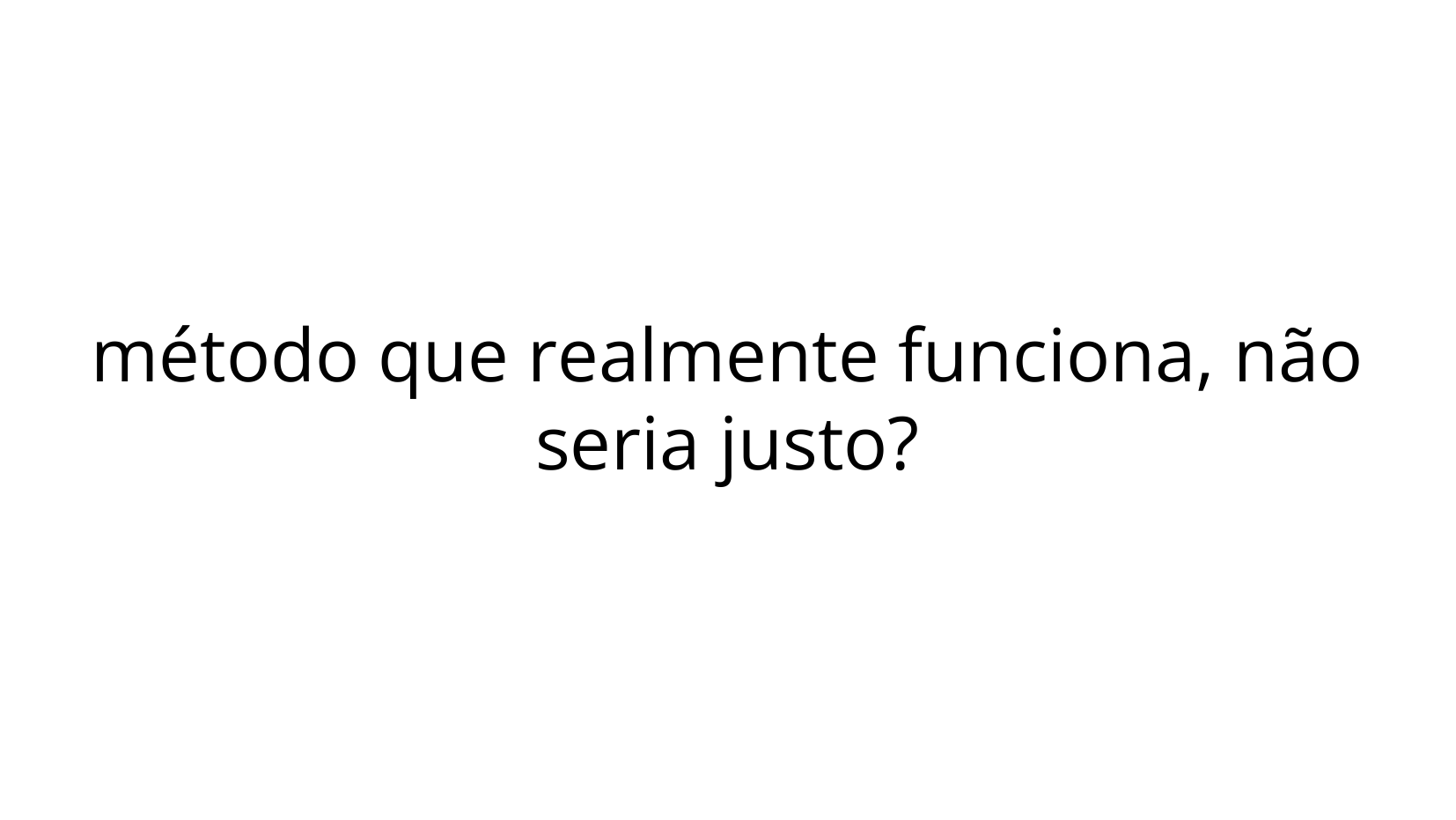

método que realmente funciona, não seria justo?